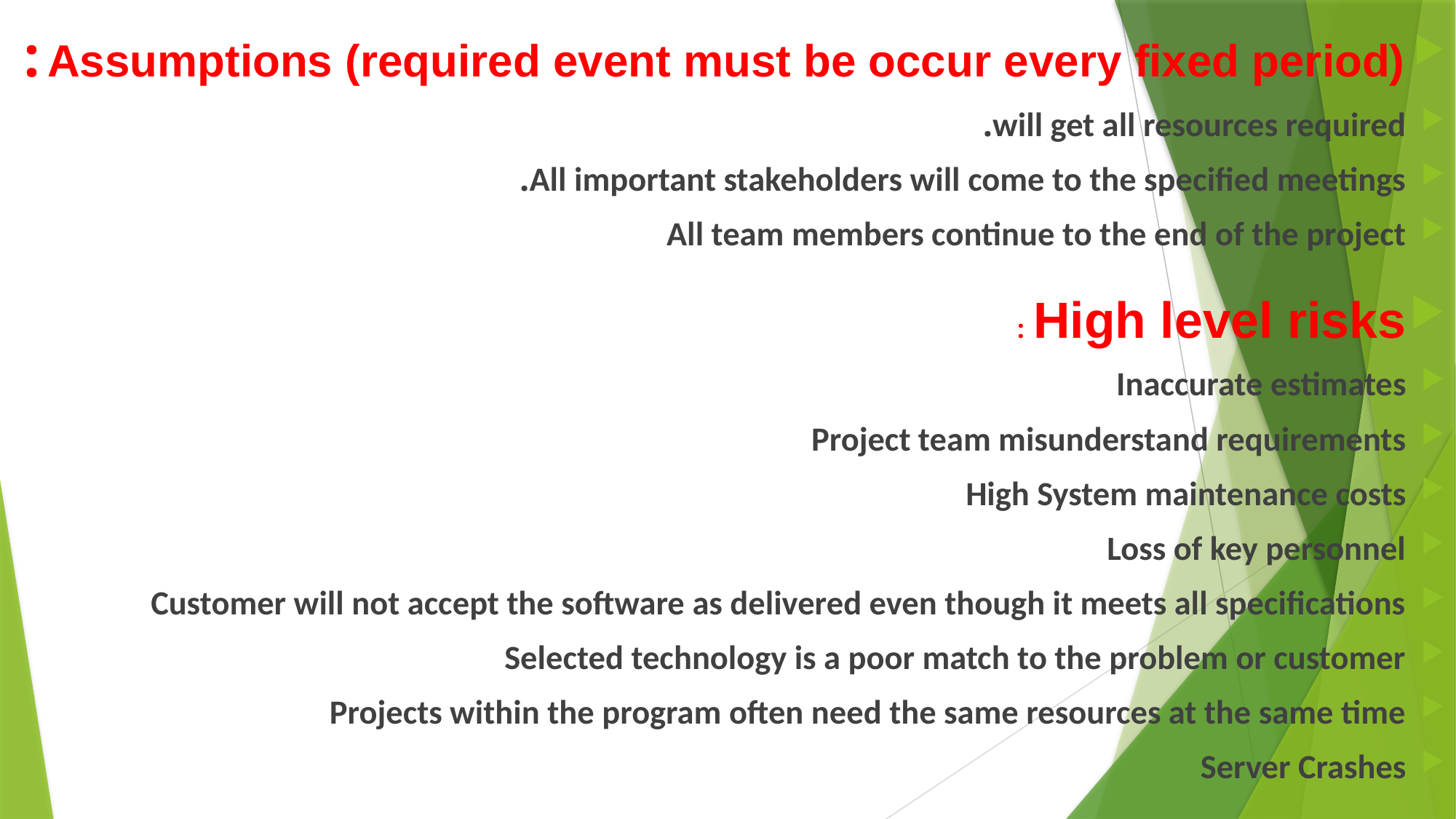

Assumptions (required event must be occur every fixed period) :
will get all resources required.
All important stakeholders will come to the specified meetings.
All team members continue to the end of the project

High level risks :
Inaccurate estimates
Project team misunderstand requirements
High System maintenance costs
Loss of key personnel
Customer will not accept the software as delivered even though it meets all specifications
Selected technology is a poor match to the problem or customer
Projects within the program often need the same resources at the same time
Server Crashes

#